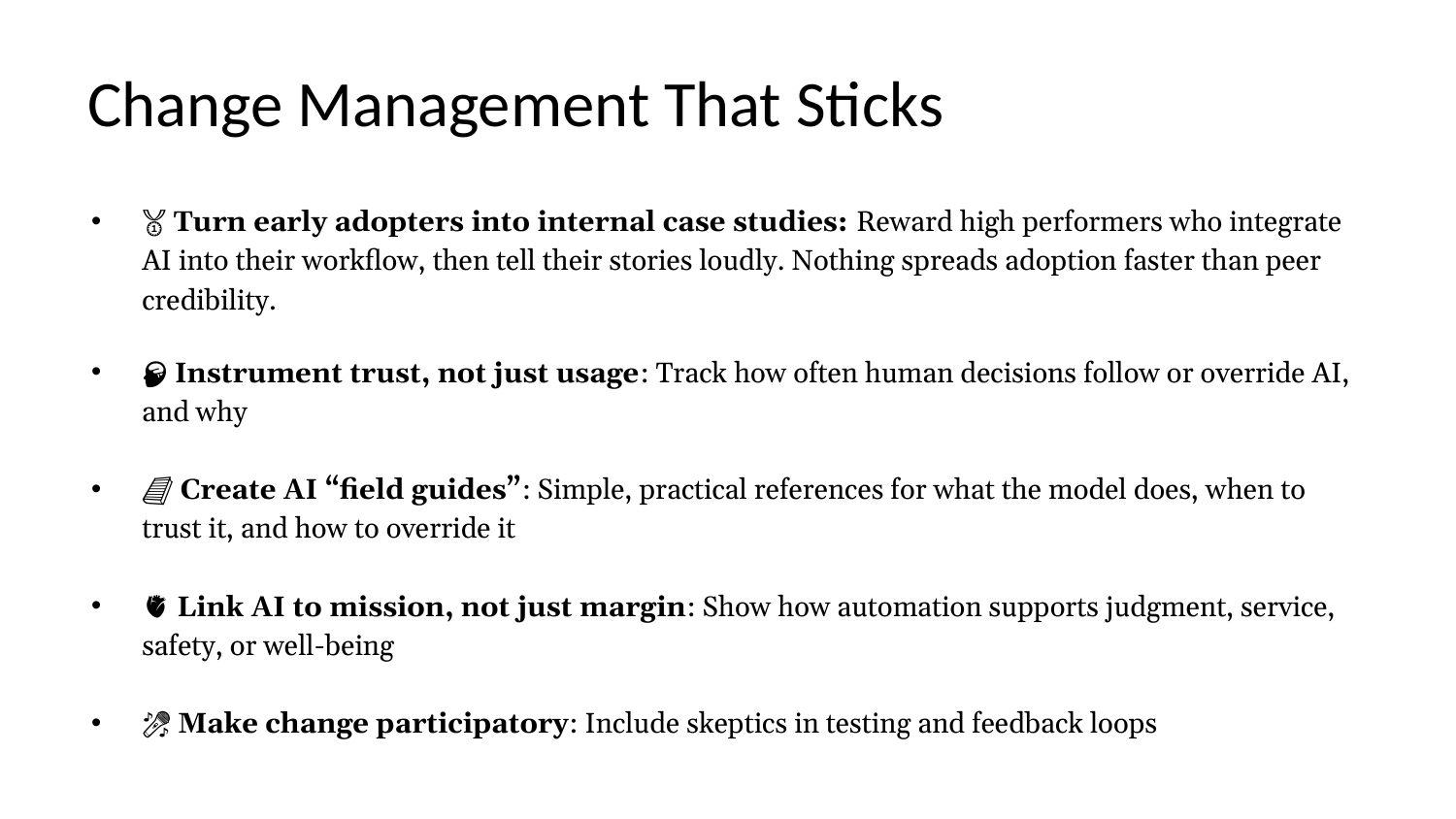

# Change Management That Sticks
🥇 Turn early adopters into internal case studies: Reward high performers who integrate AI into their workflow, then tell their stories loudly. Nothing spreads adoption faster than peer credibility.
🧠 Instrument trust, not just usage: Track how often human decisions follow or override AI, and why
📘 Create AI “field guides”: Simple, practical references for what the model does, when to trust it, and how to override it
🫀 Link AI to mission, not just margin: Show how automation supports judgment, service, safety, or well-being
🎤 Make change participatory: Include skeptics in testing and feedback loops